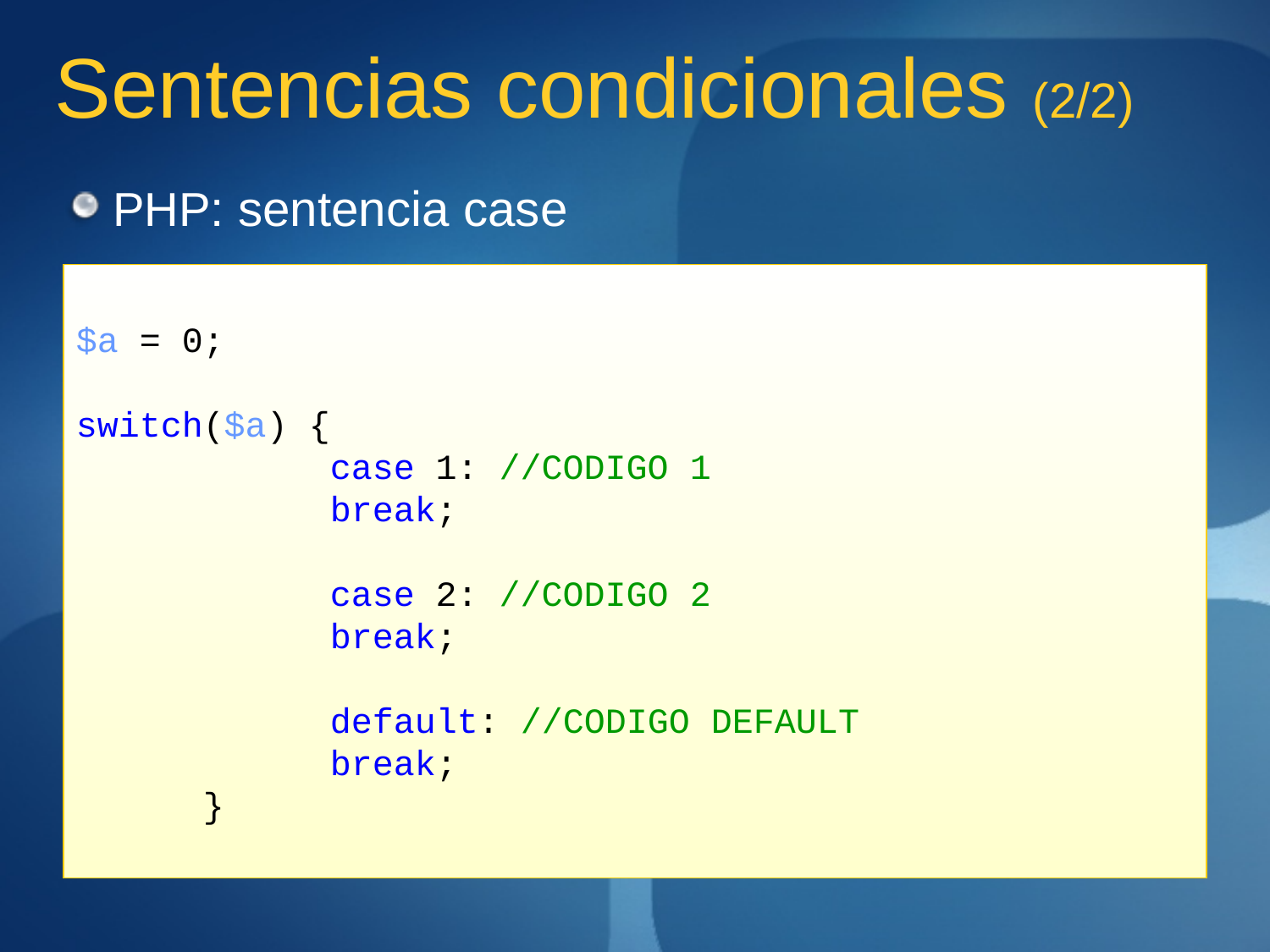

# Sentencias condicionales (2/2)
PHP: sentencia case
$a = 0;

switch($a) {
		case 1: //CODIGO 1
	  	break;

		case 2: //CODIGO 2
	  	break;

		default: //CODIGO DEFAULT
	  	break;
	}